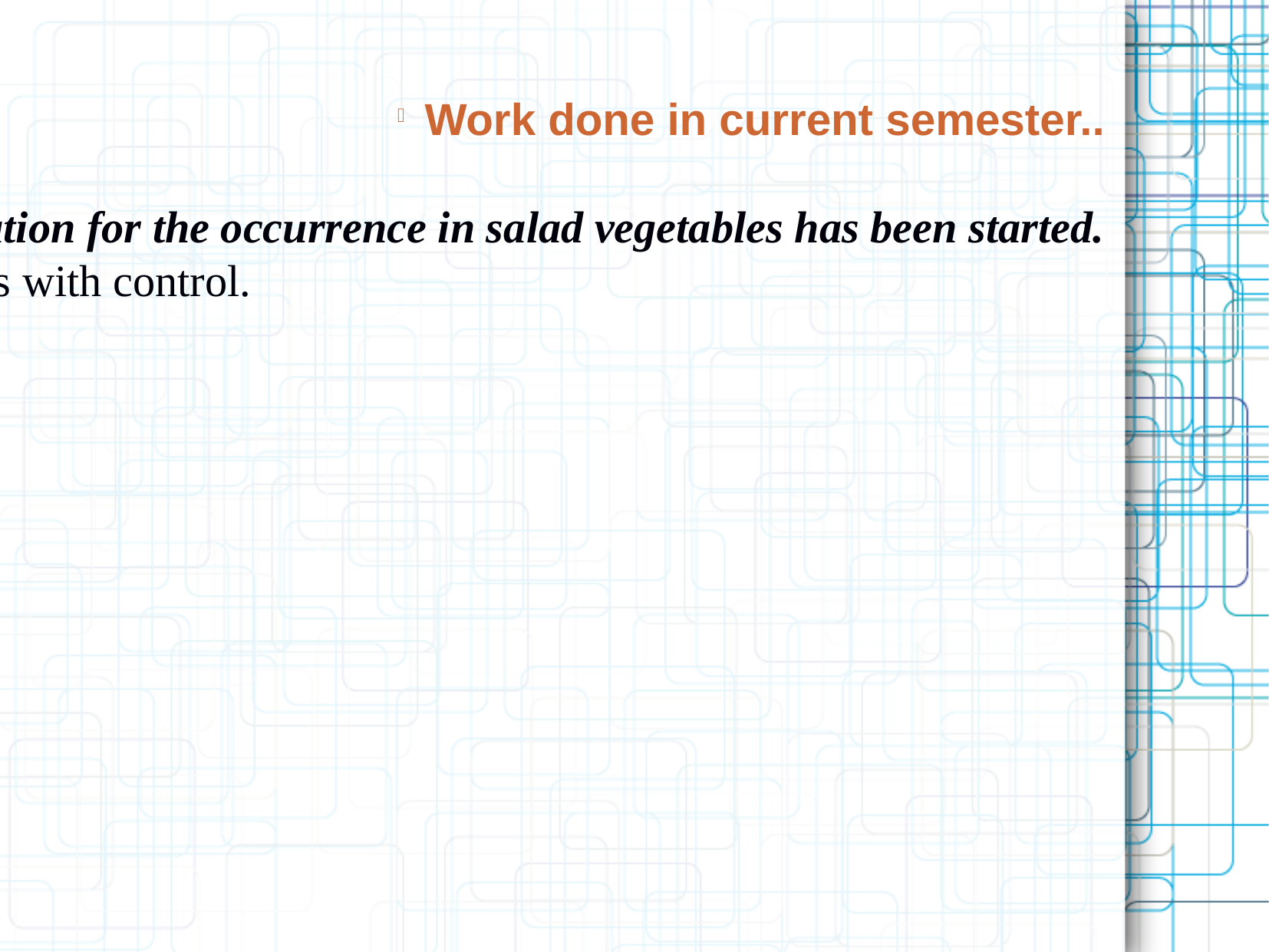

Work done in current semester..
submission of synopsis
experiment number 1 i.e Surveillance for Aeromonas hydrophila and database generation for the occurrence in salad vegetables has been started.
Cucumber from local market was taken and enriched in buffered peptone water for 4 hours with control.
Three parts of same sample was taken – whole cut , surface and inner portion